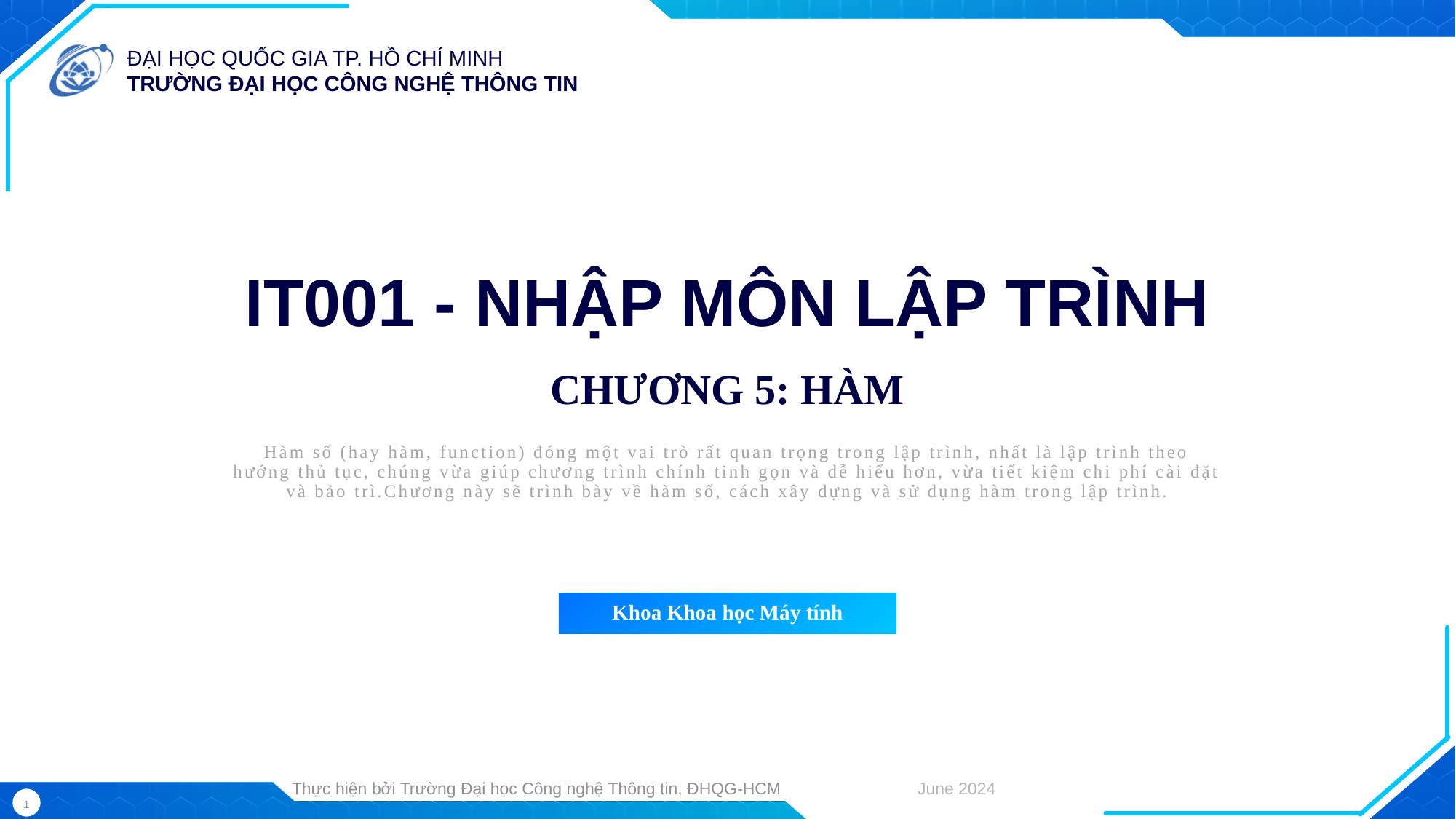

IT001 - NHẬP MÔN LẬP TRÌNH
CHƯƠNG 5: HÀM
Hàm số (hay hàm, function) đóng một vai trò rất quan trọng trong lập trình, nhất là lập trình theo hướng thủ tục, chúng vừa giúp chương trình chính tinh gọn và dễ hiểu hơn, vừa tiết kiệm chi phí cài đặt và bảo trì.Chương này sẽ trình bày về hàm số, cách xây dựng và sử dụng hàm trong lập trình.
Khoa Khoa học Máy tính
June 2024
Thực hiện bởi Trường Đại học Công nghệ Thông tin, ĐHQG-HCM
1